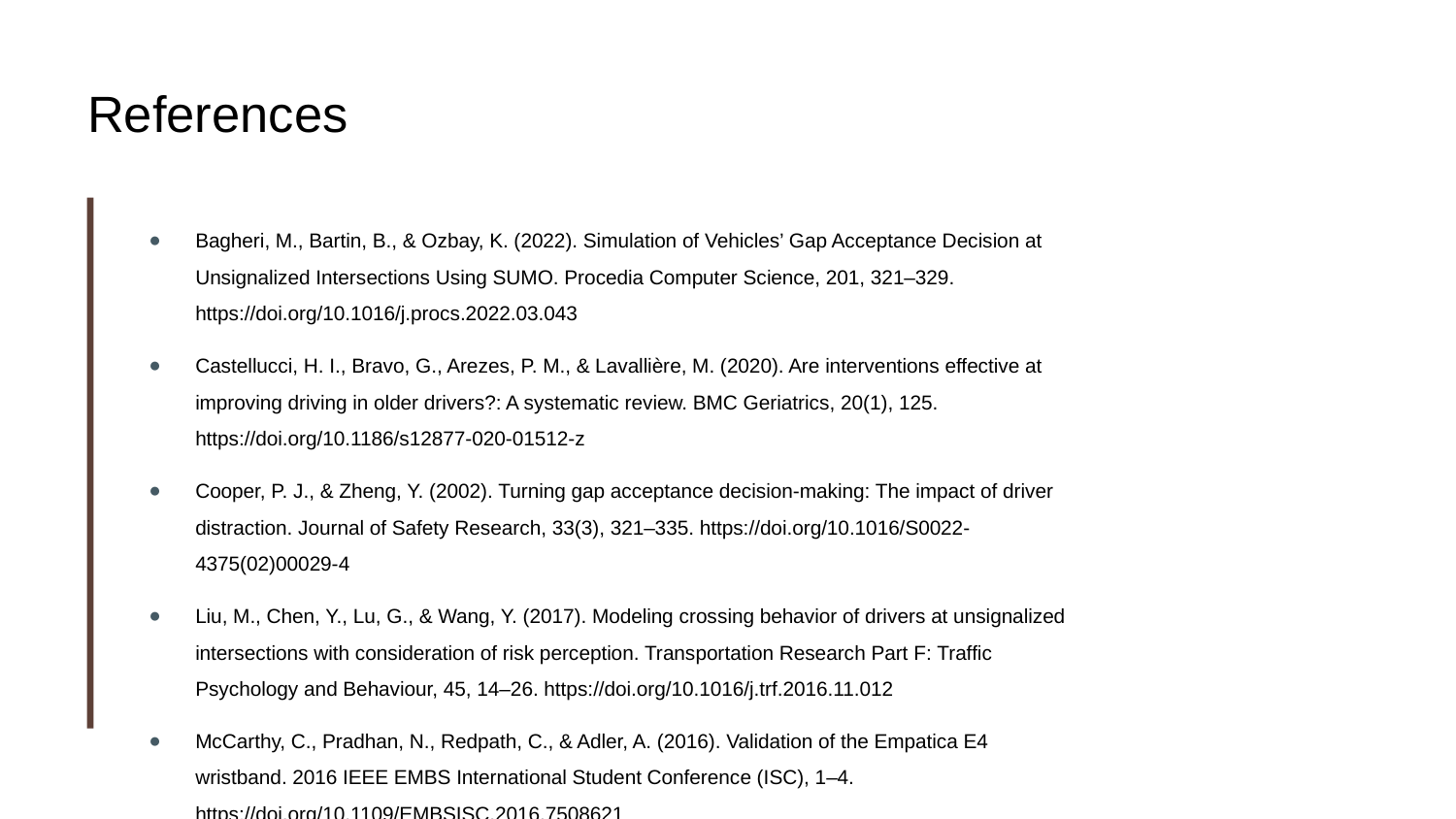

# References

Bagheri, M., Bartin, B., & Ozbay, K. (2022). Simulation of Vehicles’ Gap Acceptance Decision at Unsignalized Intersections Using SUMO. Procedia Computer Science, 201, 321–329. https://doi.org/10.1016/j.procs.2022.03.043
Castellucci, H. I., Bravo, G., Arezes, P. M., & Lavallière, M. (2020). Are interventions effective at improving driving in older drivers?: A systematic review. BMC Geriatrics, 20(1), 125. https://doi.org/10.1186/s12877-020-01512-z
Cooper, P. J., & Zheng, Y. (2002). Turning gap acceptance decision-making: The impact of driver distraction. Journal of Safety Research, 33(3), 321–335. https://doi.org/10.1016/S0022-4375(02)00029-4
Liu, M., Chen, Y., Lu, G., & Wang, Y. (2017). Modeling crossing behavior of drivers at unsignalized intersections with consideration of risk perception. Transportation Research Part F: Traffic Psychology and Behaviour, 45, 14–26. https://doi.org/10.1016/j.trf.2016.11.012
McCarthy, C., Pradhan, N., Redpath, C., & Adler, A. (2016). Validation of the Empatica E4 wristband. 2016 IEEE EMBS International Student Conference (ISC), 1–4. https://doi.org/10.1109/EMBSISC.2016.7508621